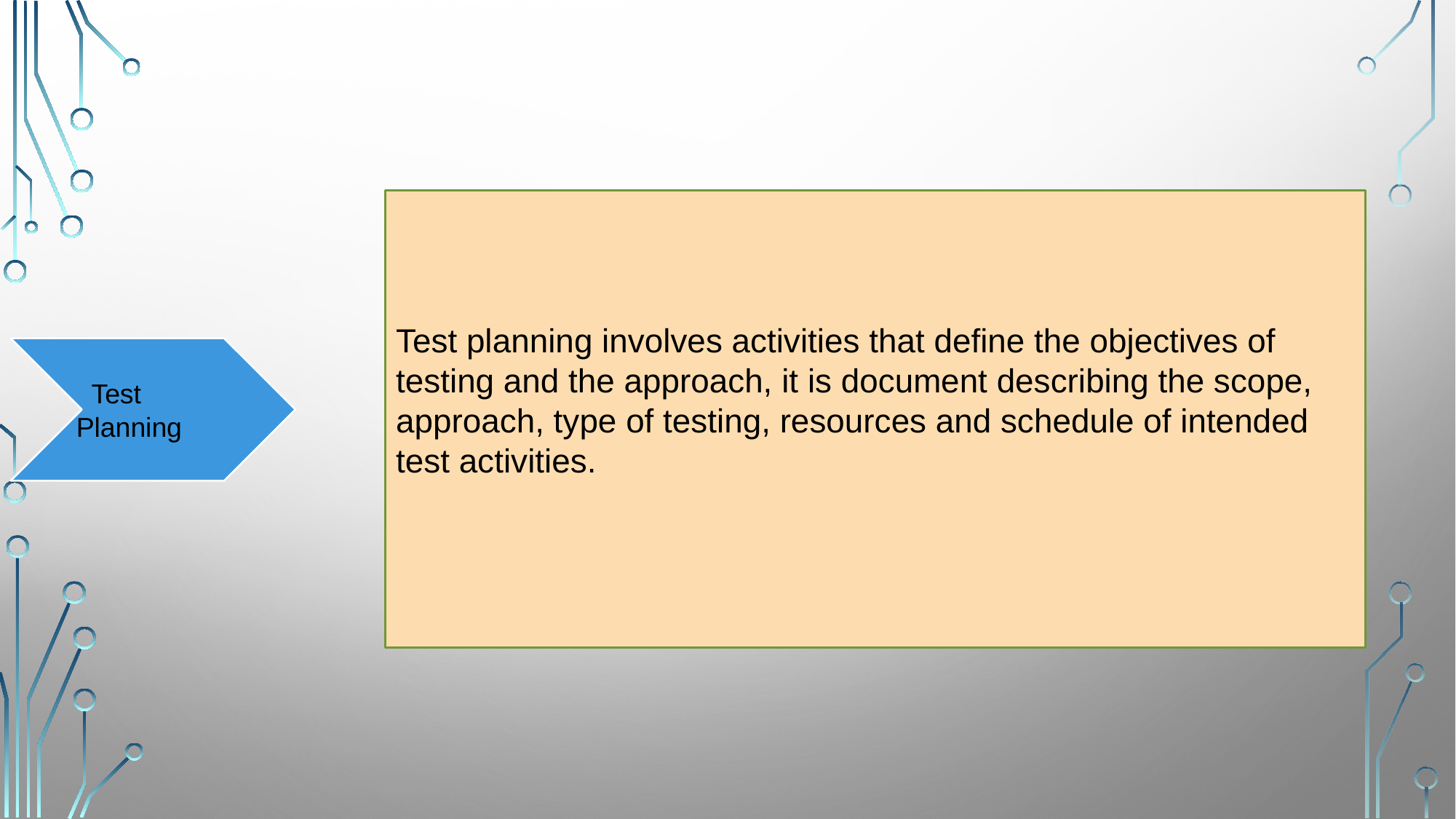

Test planning involves activities that define the objectives of testing and the approach, it is document describing the scope, approach, type of testing, resources and schedule of intended test activities.

  Test Planning